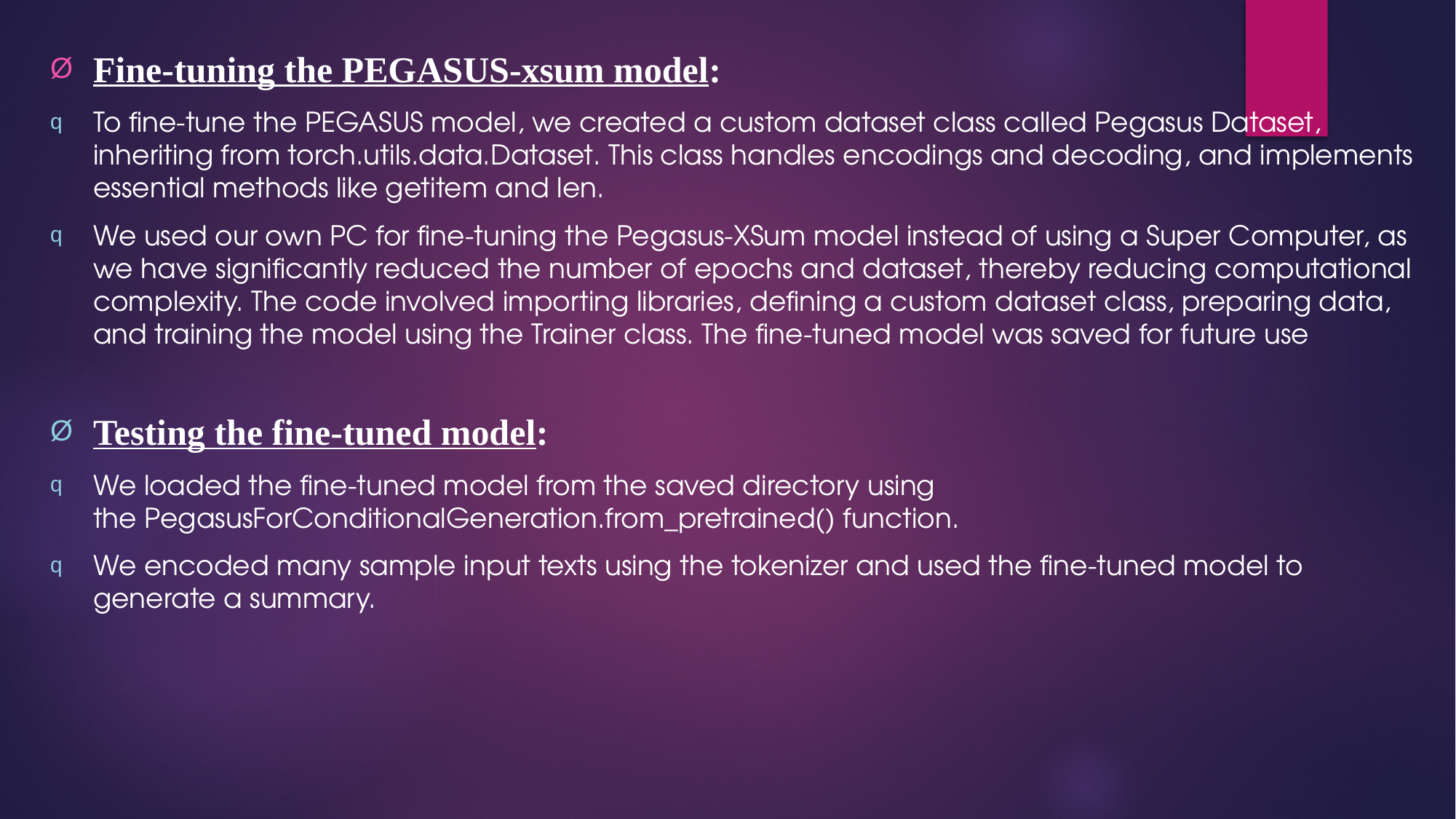

Fine-tuning the PEGASUS-xsum model:
To fine-tune the PEGASUS model, we created a custom dataset class called Pegasus Dataset, inheriting from torch.utils.data.Dataset. This class handles encodings and decoding, and implements essential methods like getitem and len.
We used our own PC for fine-tuning the Pegasus-XSum model instead of using a Super Computer, as we have significantly reduced the number of epochs and dataset, thereby reducing computational complexity. The code involved importing libraries, defining a custom dataset class, preparing data, and training the model using the Trainer class. The fine-tuned model was saved for future use

Testing the fine-tuned model:
We loaded the fine-tuned model from the saved directory using the PegasusForConditionalGeneration.from_pretrained() function.
We encoded many sample input texts using the tokenizer and used the fine-tuned model to generate a summary.